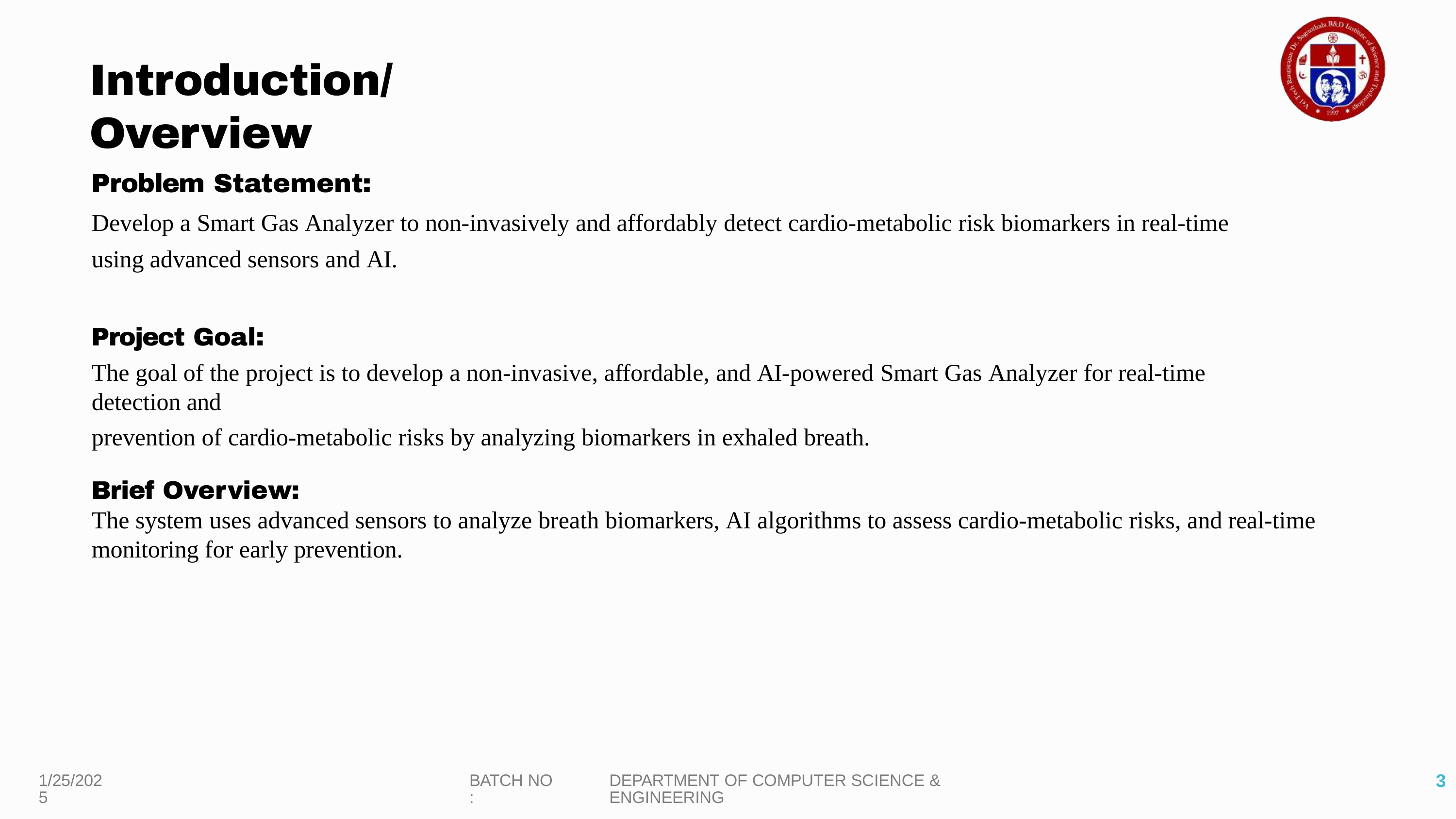

# Introduction/Overview
Problem Statement:
Develop a Smart Gas Analyzer to non-invasively and affordably detect cardio-metabolic risk biomarkers in real-time using advanced sensors and AI.

Project Goal:
The goal of the project is to develop a non-invasive, affordable, and AI-powered Smart Gas Analyzer for real-time detection and
prevention of cardio-metabolic risks by analyzing biomarkers in exhaled breath.
Brief Overview:
The system uses advanced sensors to analyze breath biomarkers, AI algorithms to assess cardio-metabolic risks, and real-time monitoring for early prevention.
3
1/25/2025
BATCH NO :
DEPARTMENT OF COMPUTER SCIENCE & ENGINEERING